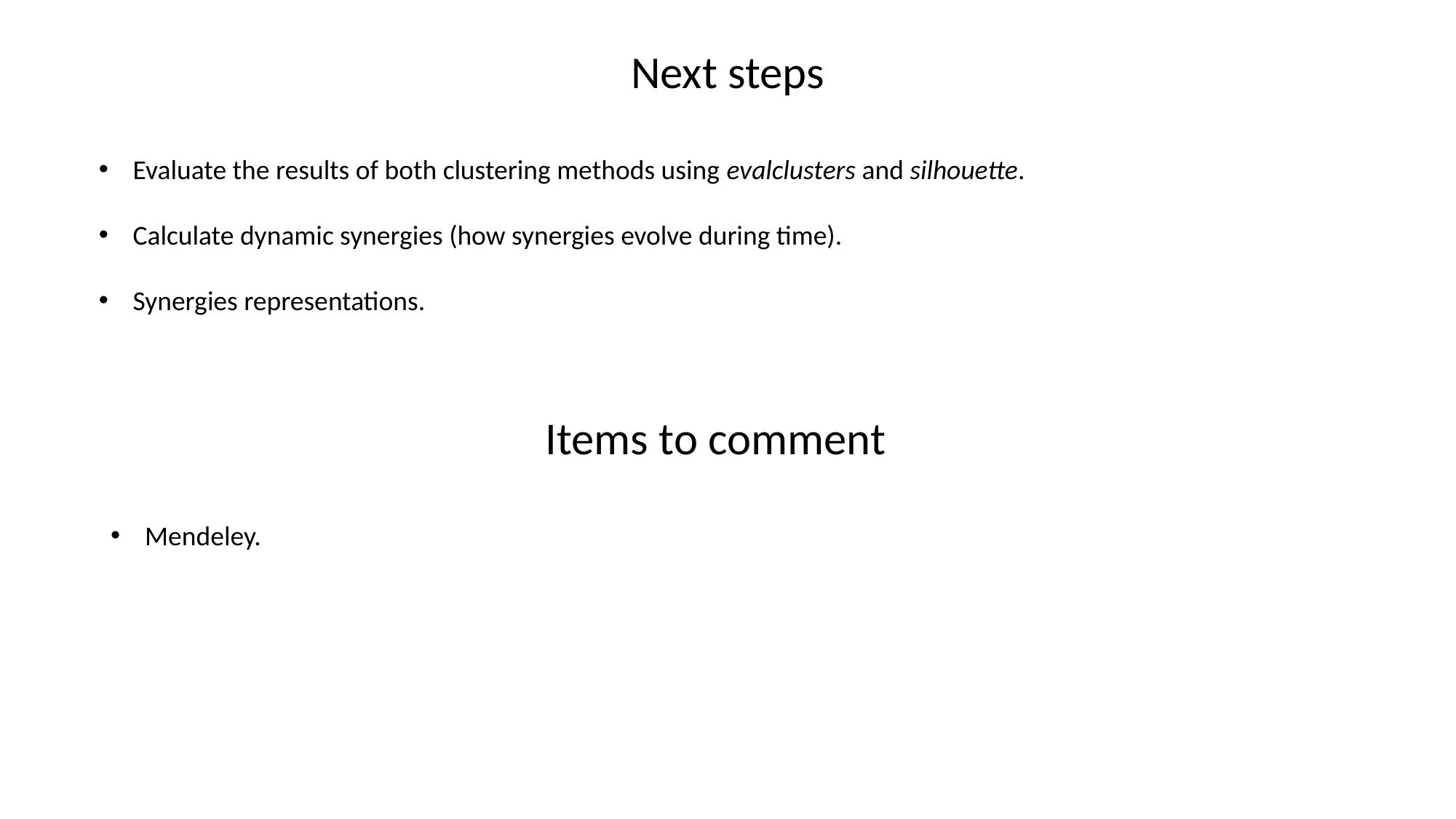

# Next steps
Evaluate the results of both clustering methods using evalclusters and silhouette.

Calculate dynamic synergies (how synergies evolve during time).

Synergies representations.
Items to comment
Mendeley.